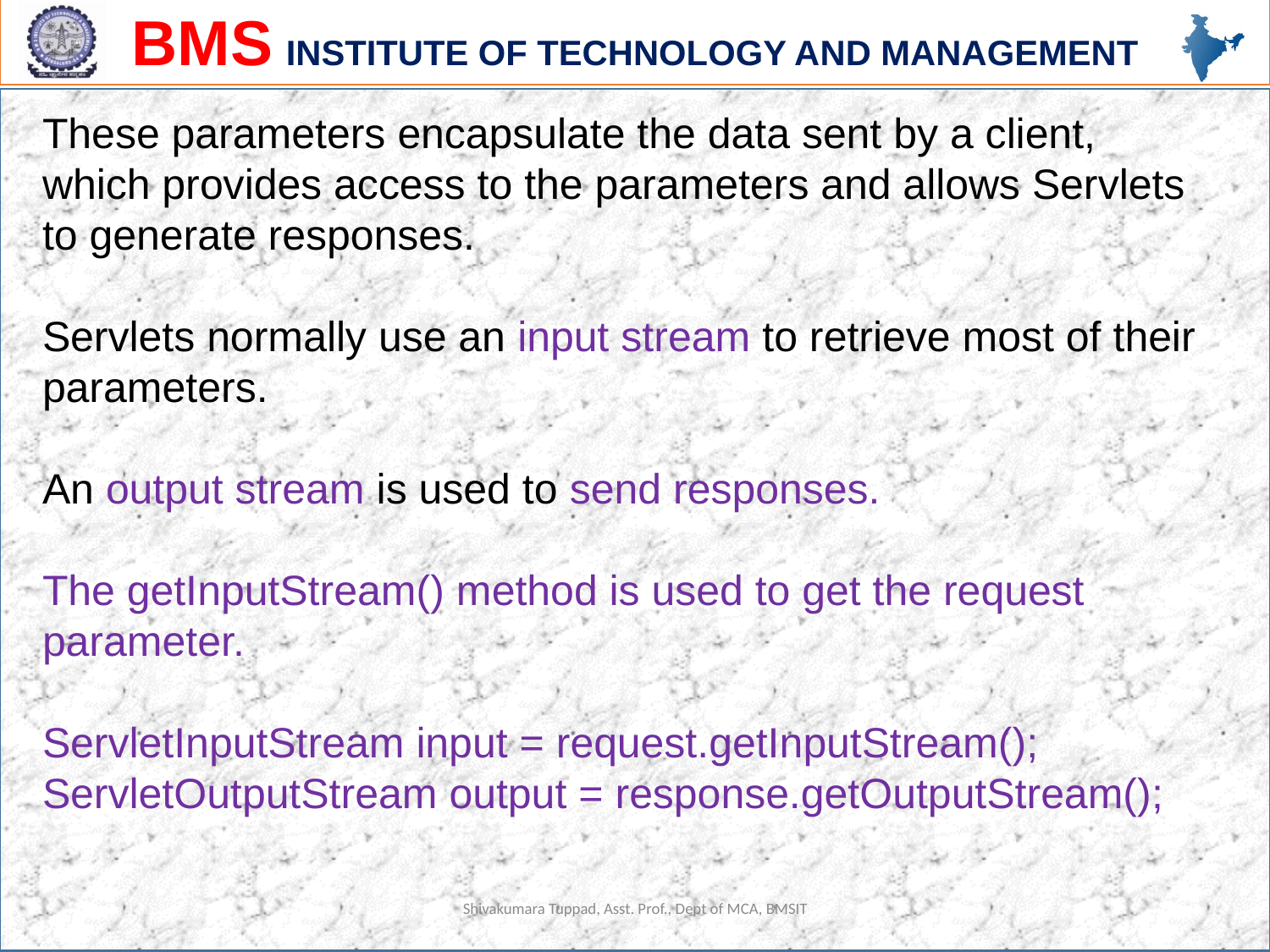

These parameters encapsulate the data sent by a client, which provides access to the parameters and allows Servlets to generate responses.

Servlets normally use an input stream to retrieve most of their parameters.

An output stream is used to send responses.

The getInputStream() method is used to get the request parameter.

ServletInputStream input = request.getInputStream();
ServletOutputStream output = response.getOutputStream();

Shivakumara Tuppad, Asst. Prof., Dept of MCA, BMSIT